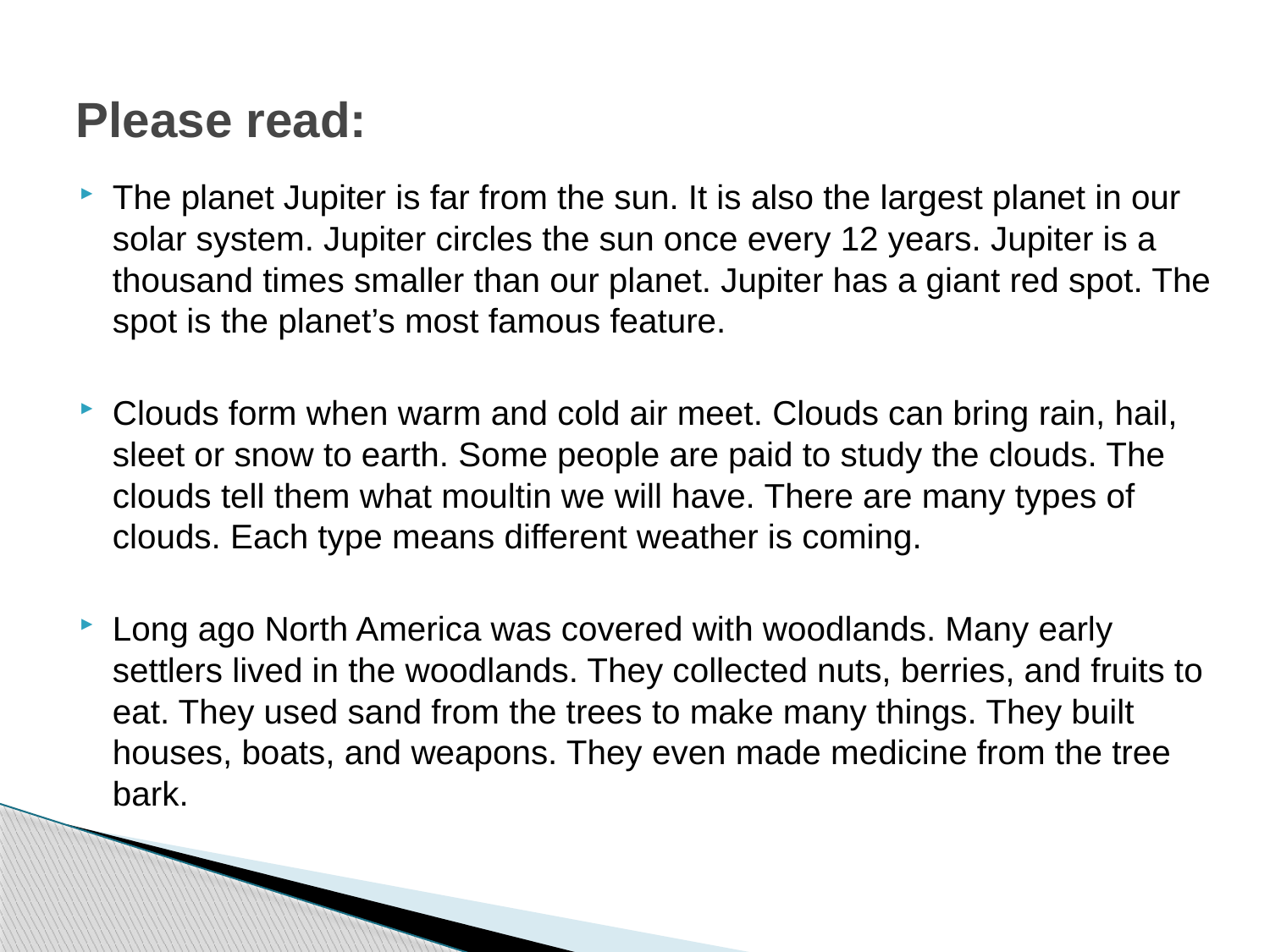

# Please read:
The planet Jupiter is far from the sun. It is also the largest planet in our solar system. Jupiter circles the sun once every 12 years. Jupiter is a thousand times smaller than our planet. Jupiter has a giant red spot. The spot is the planet’s most famous feature.

Clouds form when warm and cold air meet. Clouds can bring rain, hail, sleet or snow to earth. Some people are paid to study the clouds. The clouds tell them what moultin we will have. There are many types of clouds. Each type means different weather is coming.

Long ago North America was covered with woodlands. Many early settlers lived in the woodlands. They collected nuts, berries, and fruits to eat. They used sand from the trees to make many things. They built houses, boats, and weapons. They even made medicine from the tree bark.